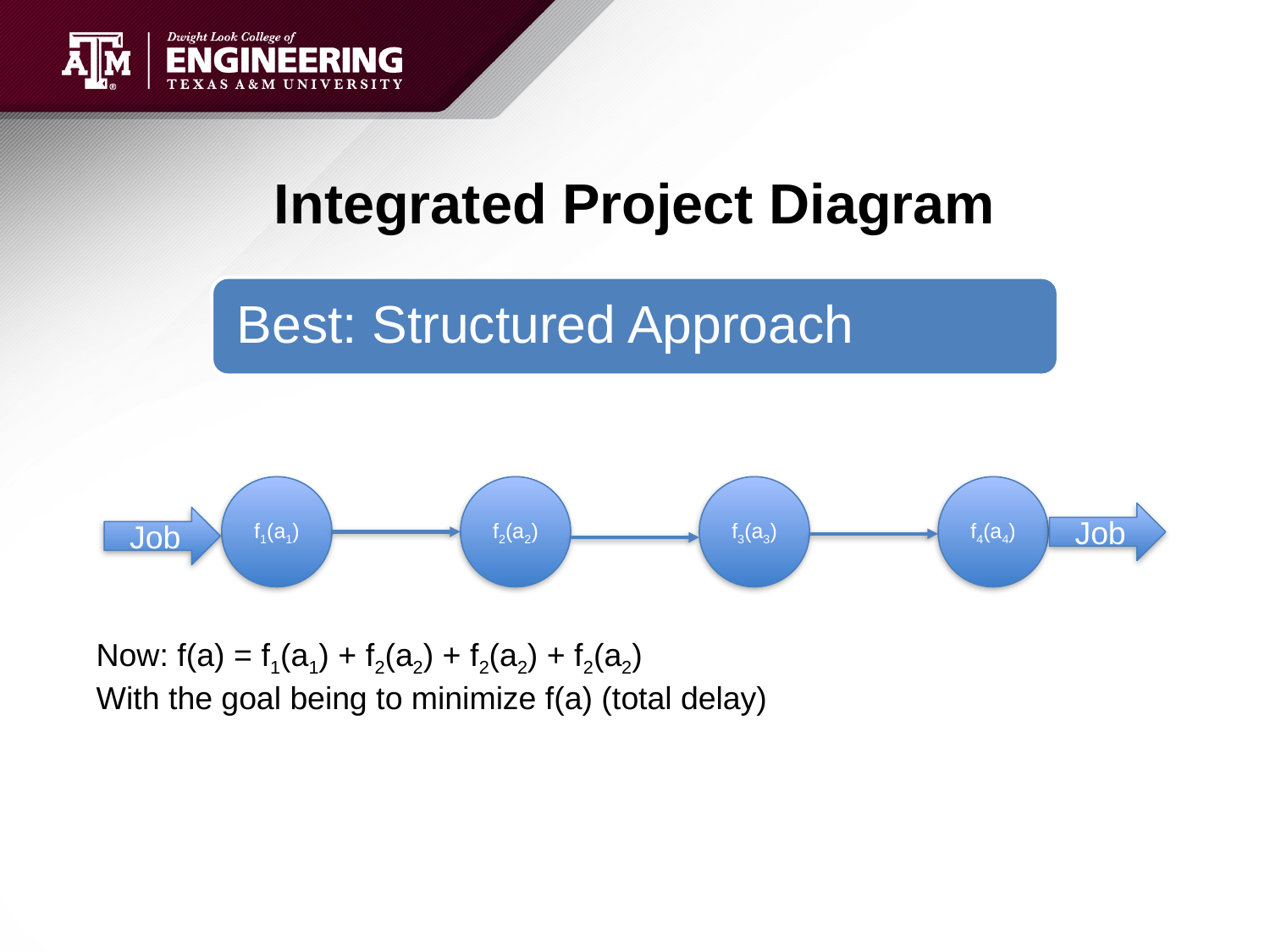

# Integrated Project Diagram
Best: Structured Approach
f1(a1)
f2(a2)
f3(a3)
f4(a4)
Job
Job
Now: f(a) = f1(a1) + f2(a2) + f2(a2) + f2(a2)
With the goal being to minimize f(a) (total delay)